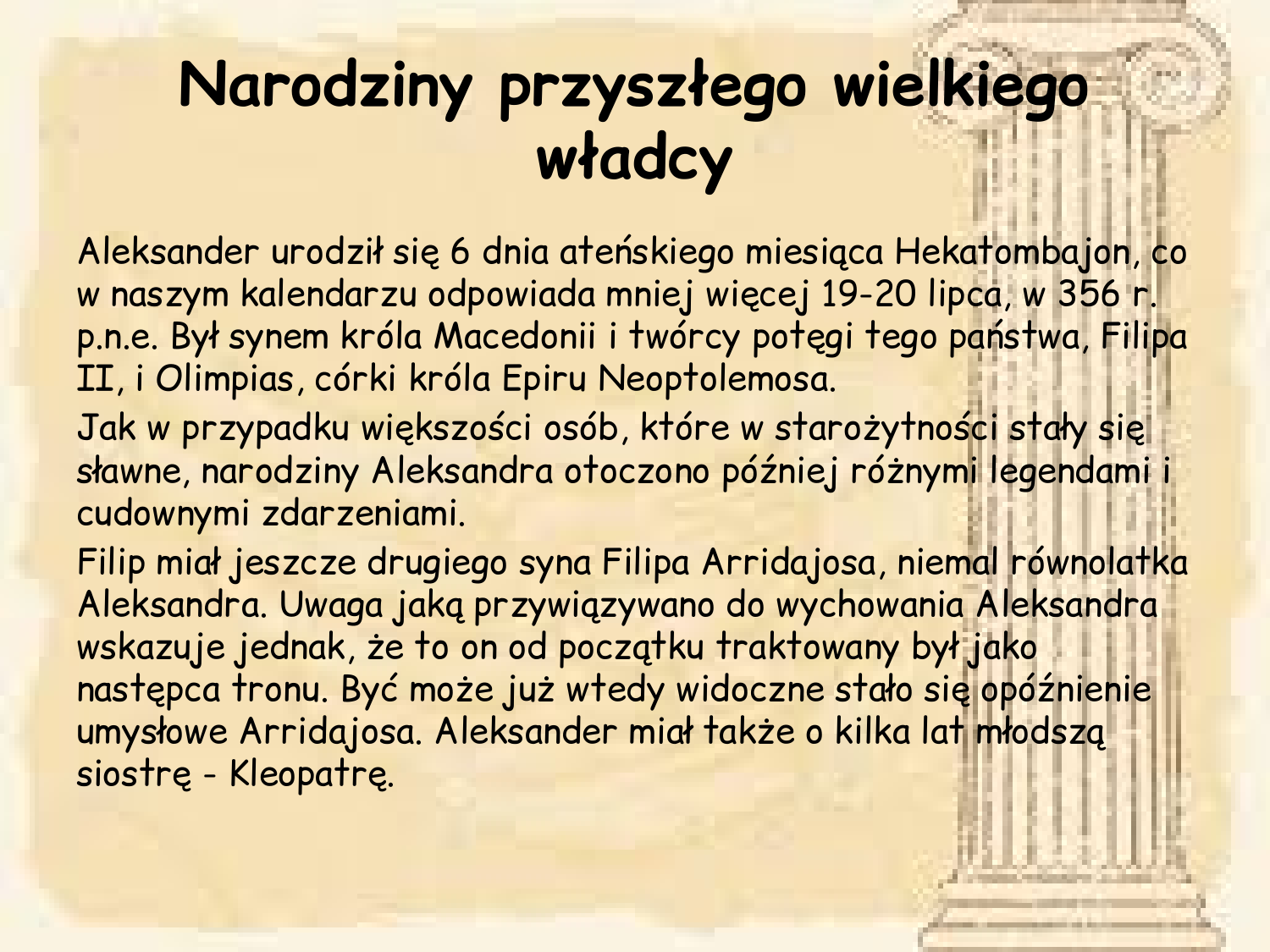

# Narodziny przyszłego wielkiego władcy
Aleksander urodził się 6 dnia ateńskiego miesiąca Hekatombajon, co w naszym kalendarzu odpowiada mniej więcej 19-20 lipca, w 356 r. p.n.e. Był synem króla Macedonii i twórcy potęgi tego państwa, Filipa II, i Olimpias, córki króla Epiru Neoptolemosa.
Jak w przypadku większości osób, które w starożytności stały się sławne, narodziny Aleksandra otoczono później różnymi legendami i cudownymi zdarzeniami.
Filip miał jeszcze drugiego syna Filipa Arridajosa, niemal równolatka Aleksandra. Uwaga jaką przywiązywano do wychowania Aleksandra wskazuje jednak, że to on od początku traktowany był jako następca tronu. Być może już wtedy widoczne stało się opóźnienie umysłowe Arridajosa. Aleksander miał także o kilka lat młodszą siostrę - Kleopatrę.